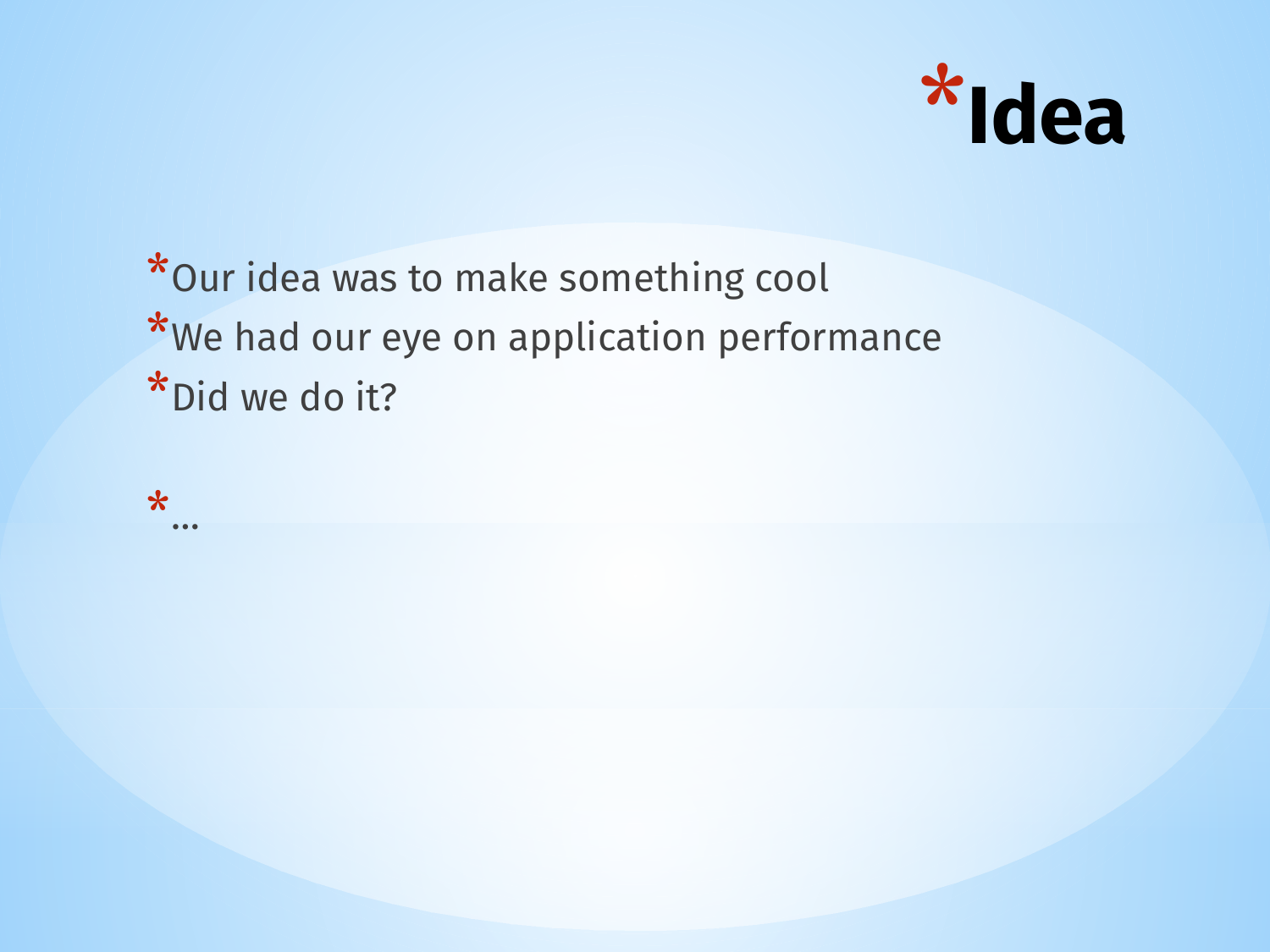

# Idea
Our idea was to make something cool
We had our eye on application performance
Did we do it?

…